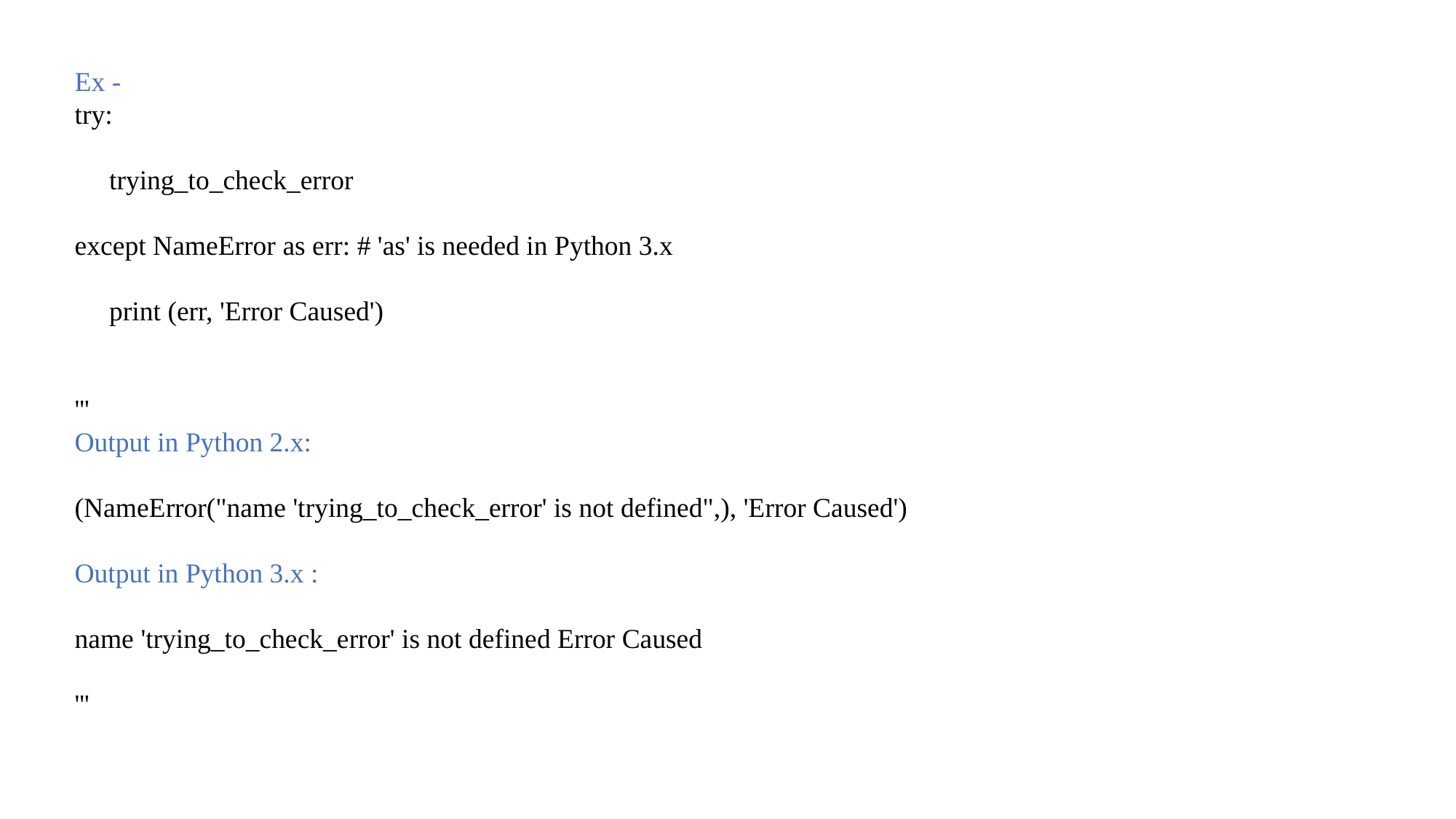

Ex -
try:

     trying_to_check_error

except NameError as err: # 'as' is needed in Python 3.x

     print (err, 'Error Caused')

'''
Output in Python 2.x:

(NameError("name 'trying_to_check_error' is not defined",), 'Error Caused')

Output in Python 3.x :

name 'trying_to_check_error' is not defined Error Caused

'''